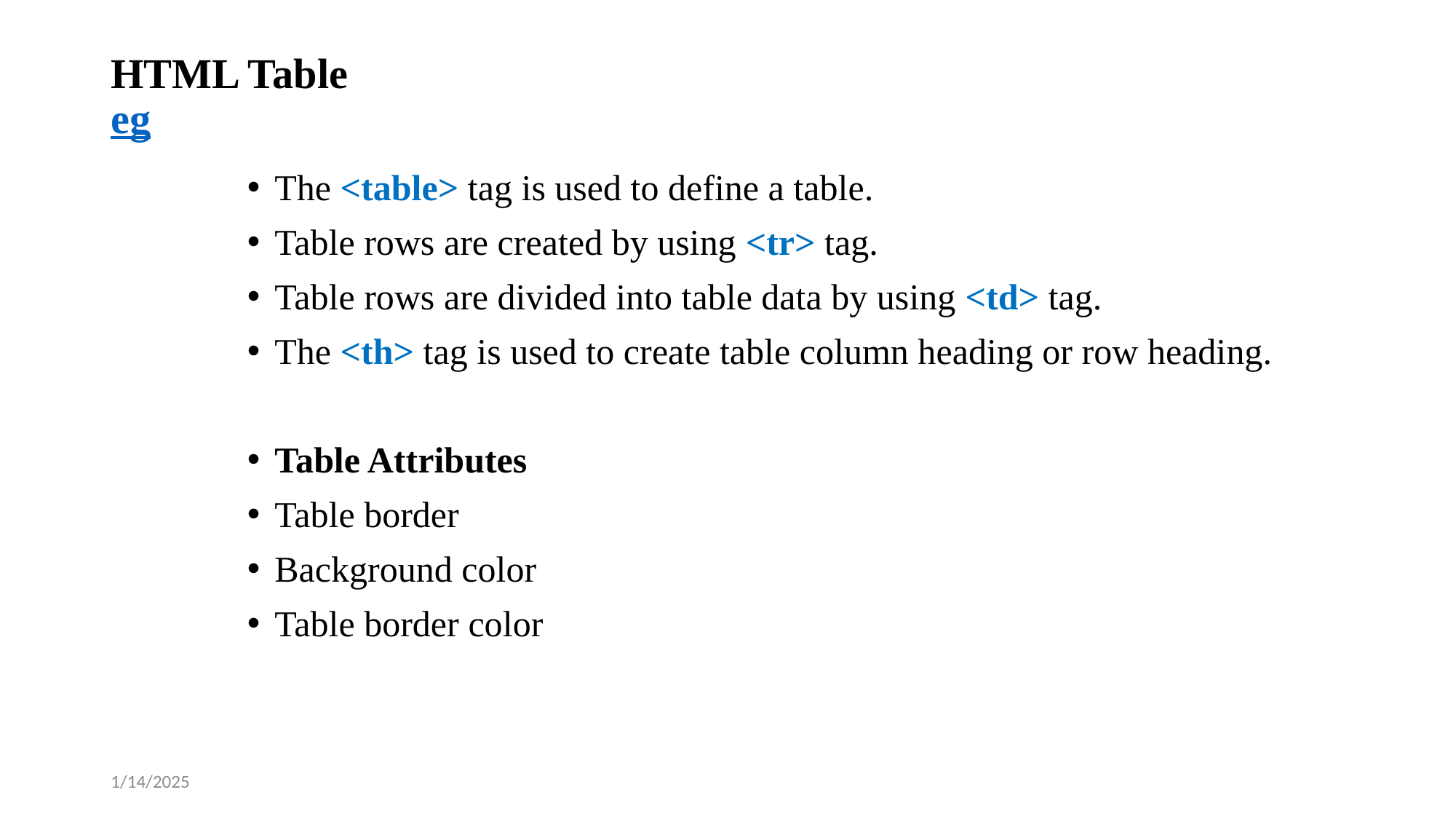

# HTML Table eg
The <table> tag is used to define a table.
Table rows are created by using <tr> tag.
Table rows are divided into table data by using <td> tag.
The <th> tag is used to create table column heading or row heading.

Table Attributes
Table border
Background color
Table border color

1/14/2025